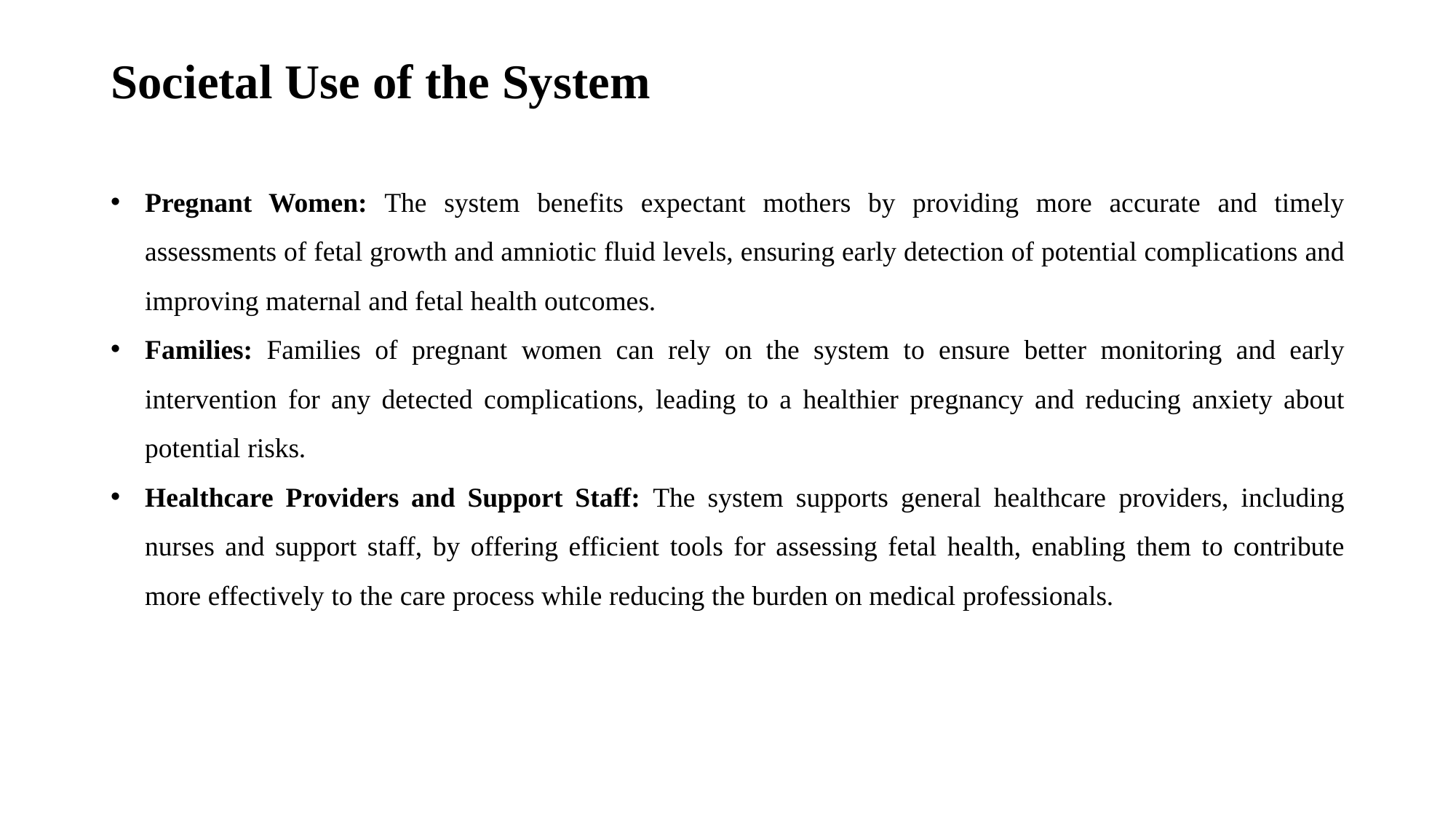

# Societal Use of the System
Pregnant Women: The system benefits expectant mothers by providing more accurate and timely assessments of fetal growth and amniotic fluid levels, ensuring early detection of potential complications and improving maternal and fetal health outcomes.
Families: Families of pregnant women can rely on the system to ensure better monitoring and early intervention for any detected complications, leading to a healthier pregnancy and reducing anxiety about potential risks.
Healthcare Providers and Support Staff: The system supports general healthcare providers, including nurses and support staff, by offering efficient tools for assessing fetal health, enabling them to contribute more effectively to the care process while reducing the burden on medical professionals.